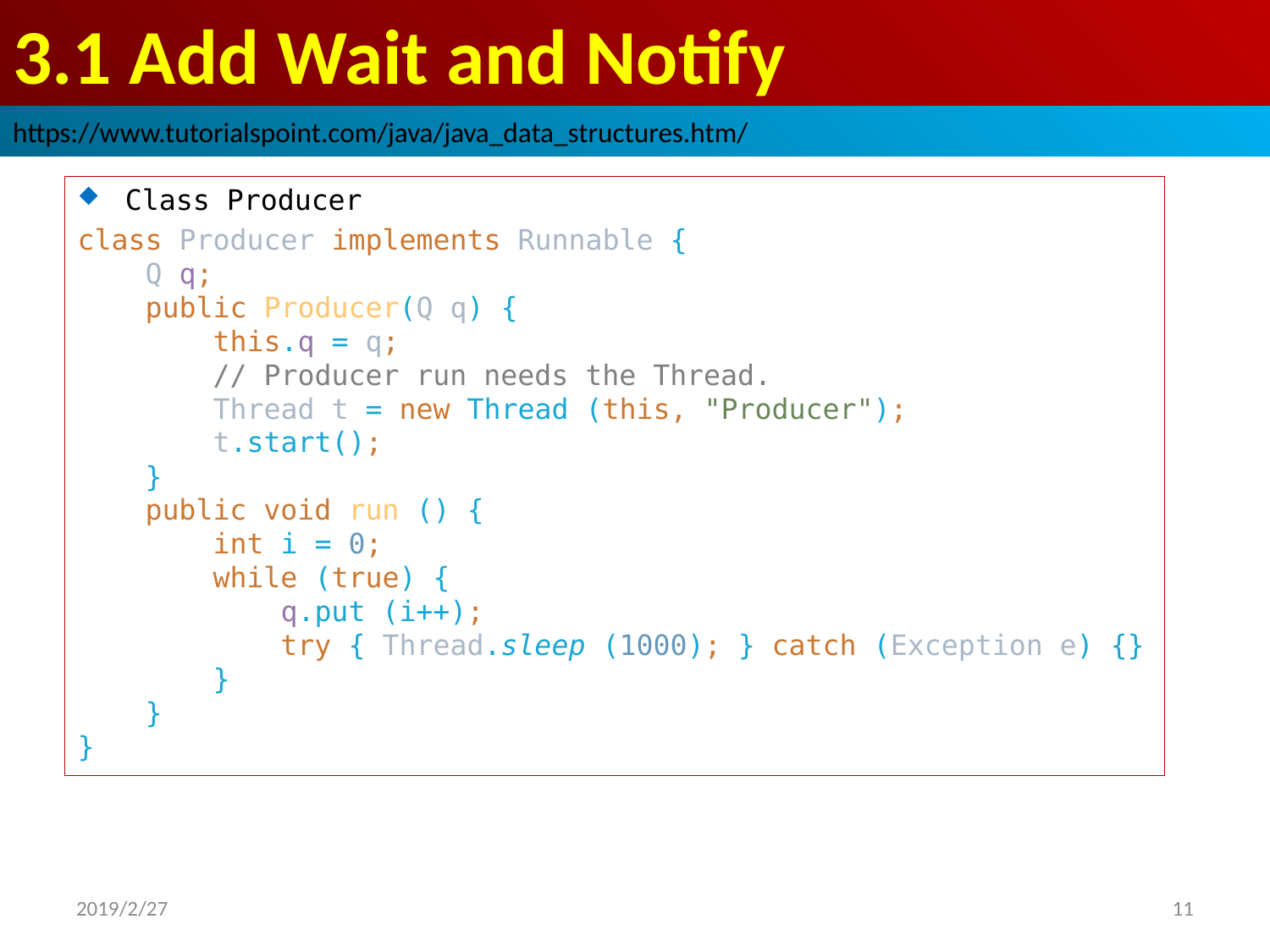

# 3.1 Add Wait and Notify
https://www.tutorialspoint.com/java/java_data_structures.htm/
Class Producer
class Producer implements Runnable {
    Q q;
    public Producer(Q q) {
        this.q = q;
        // Producer run needs the Thread.
        Thread t = new Thread (this, "Producer");
        t.start();
    }
    public void run () {
        int i = 0;
        while (true) {
            q.put (i++);
            try { Thread.sleep (1000); } catch (Exception e) {}
        }
    }
}
2019/2/27
11